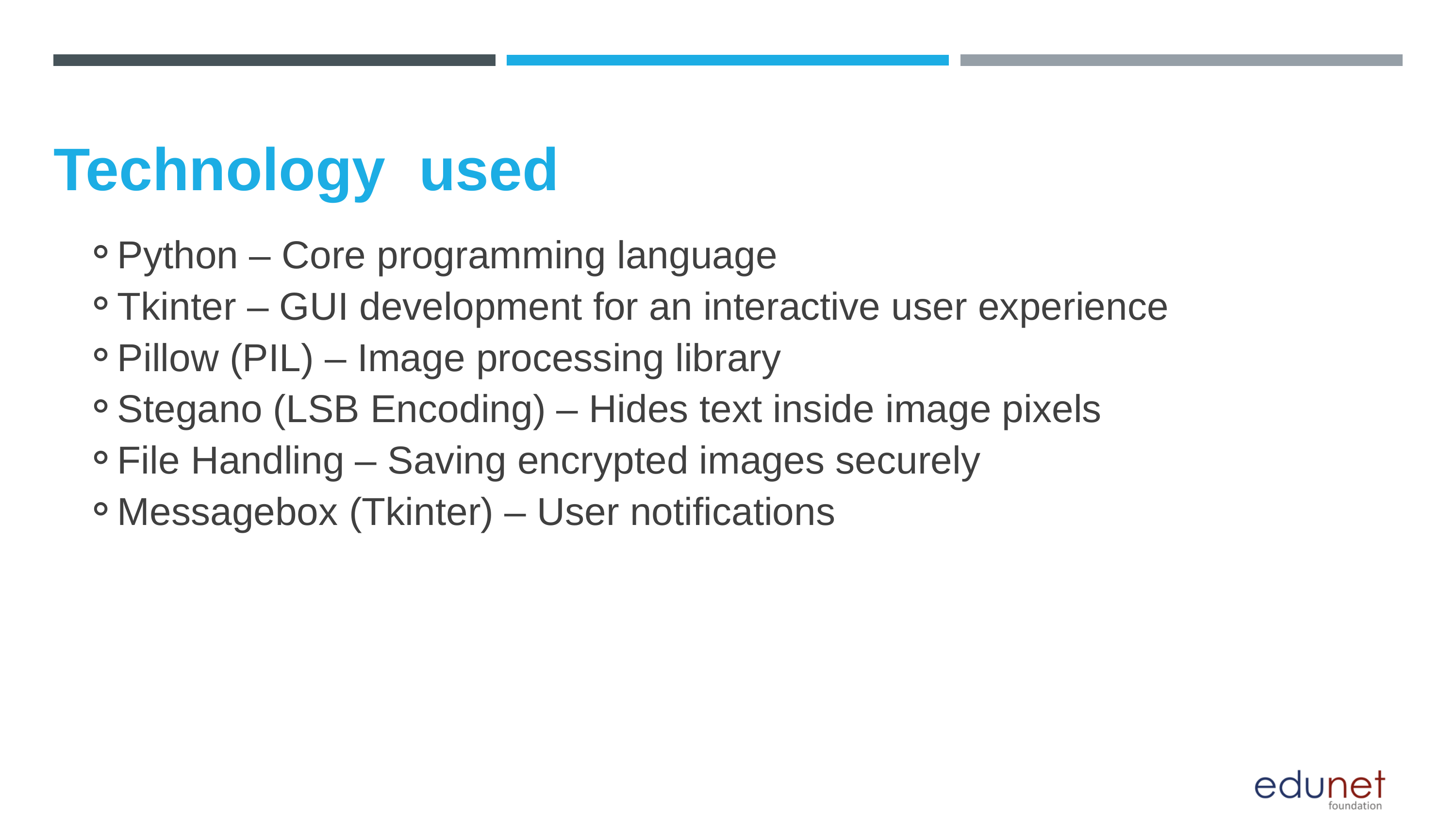

Technology  used

Python – Core programming language
Tkinter – GUI development for an interactive user experience
Pillow (PIL) – Image processing library
Stegano (LSB Encoding) – Hides text inside image pixels
File Handling – Saving encrypted images securely
Messagebox (Tkinter) – User notifications